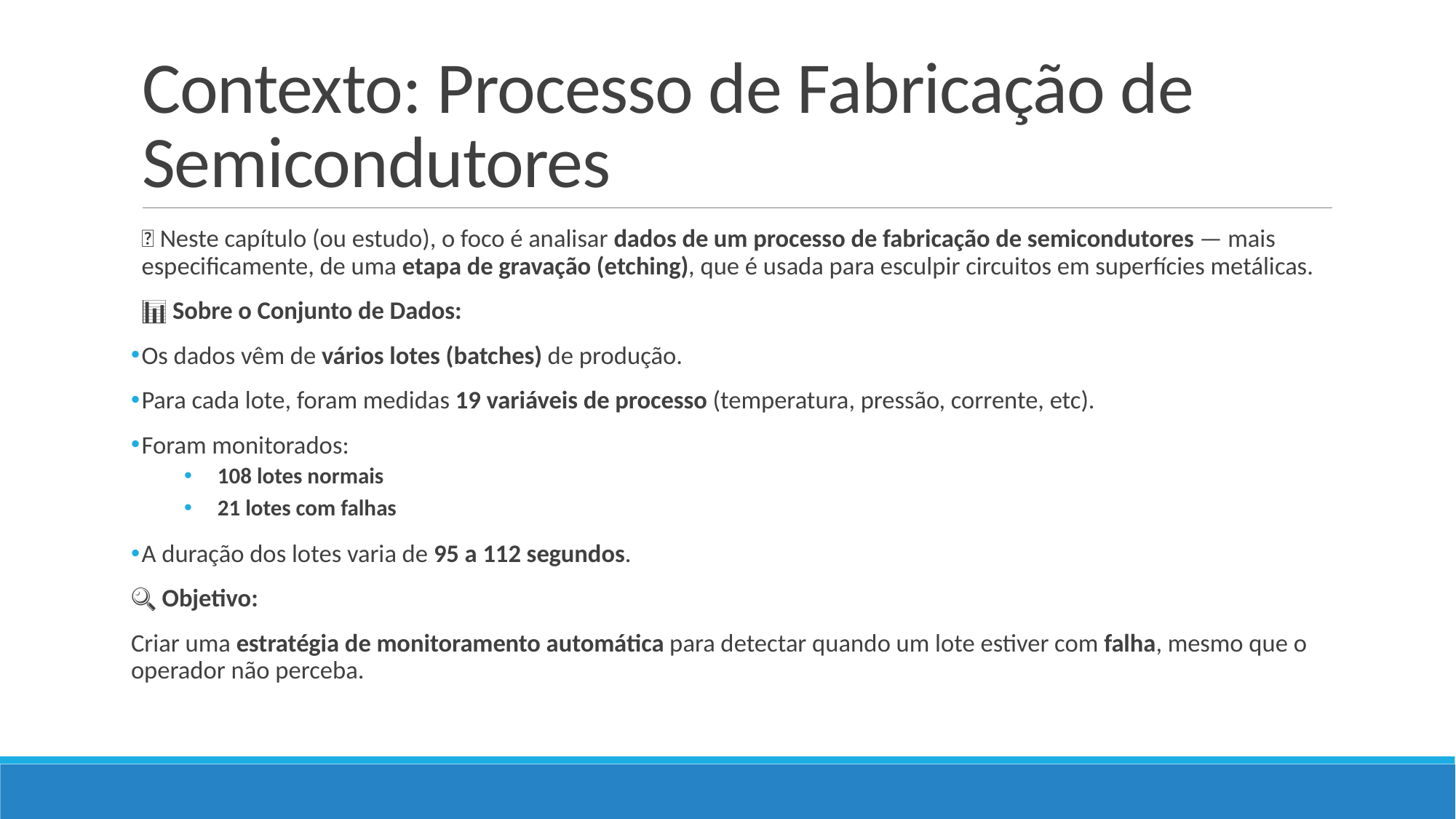

# Contexto: Processo de Fabricação de Semicondutores
🧪 Neste capítulo (ou estudo), o foco é analisar dados de um processo de fabricação de semicondutores — mais especificamente, de uma etapa de gravação (etching), que é usada para esculpir circuitos em superfícies metálicas.
📊 Sobre o Conjunto de Dados:
Os dados vêm de vários lotes (batches) de produção.
Para cada lote, foram medidas 19 variáveis de processo (temperatura, pressão, corrente, etc).
Foram monitorados:
108 lotes normais
21 lotes com falhas
A duração dos lotes varia de 95 a 112 segundos.
🔍 Objetivo:
Criar uma estratégia de monitoramento automática para detectar quando um lote estiver com falha, mesmo que o operador não perceba.